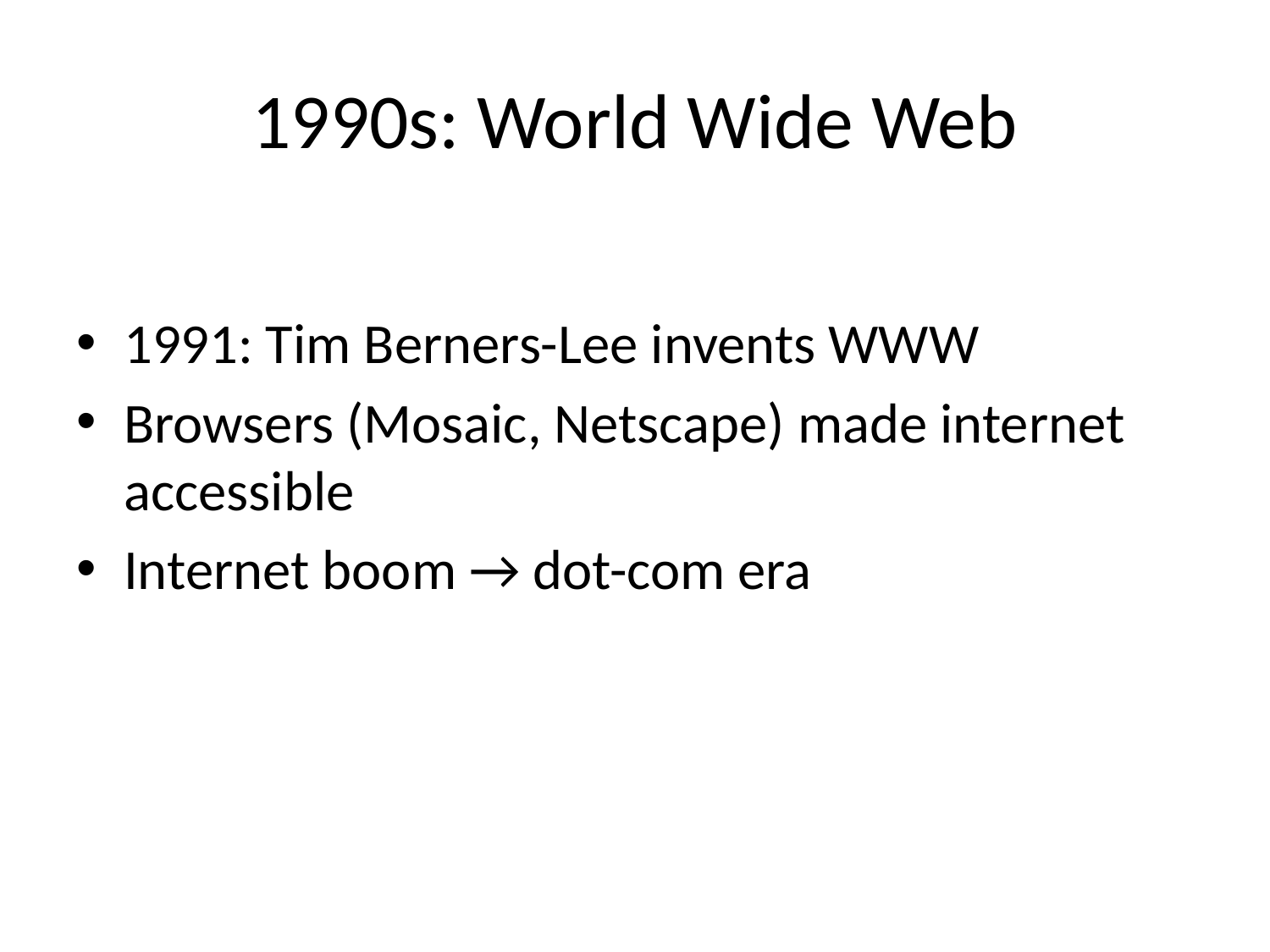

# 1990s: World Wide Web

1991: Tim Berners-Lee invents WWW
Browsers (Mosaic, Netscape) made internet accessible
Internet boom → dot-com era